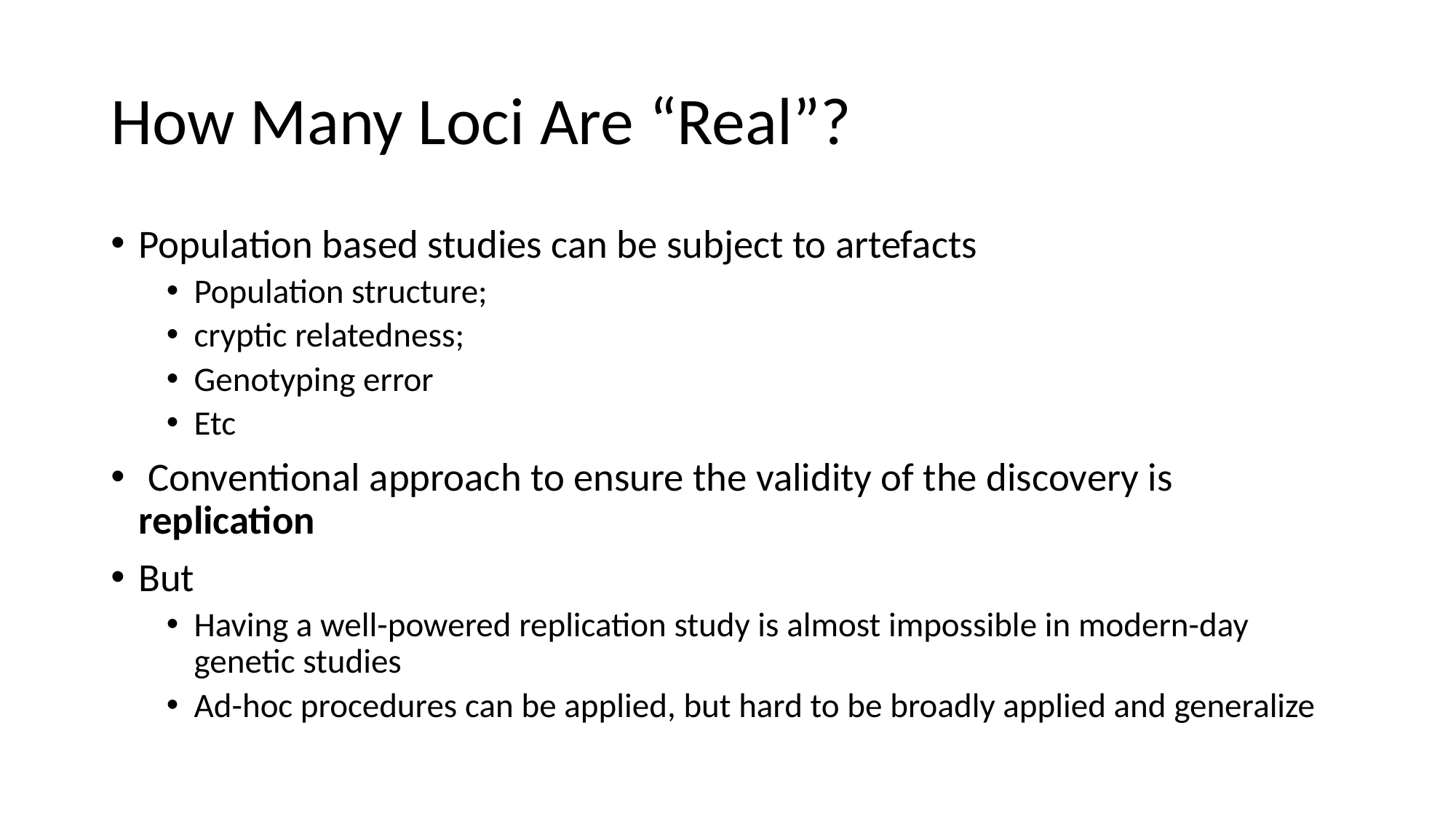

# How Many Loci Are “Real”?
Population based studies can be subject to artefacts
Population structure;
cryptic relatedness;
Genotyping error
Etc
 Conventional approach to ensure the validity of the discovery is replication
But
Having a well-powered replication study is almost impossible in modern-day genetic studies
Ad-hoc procedures can be applied, but hard to be broadly applied and generalize